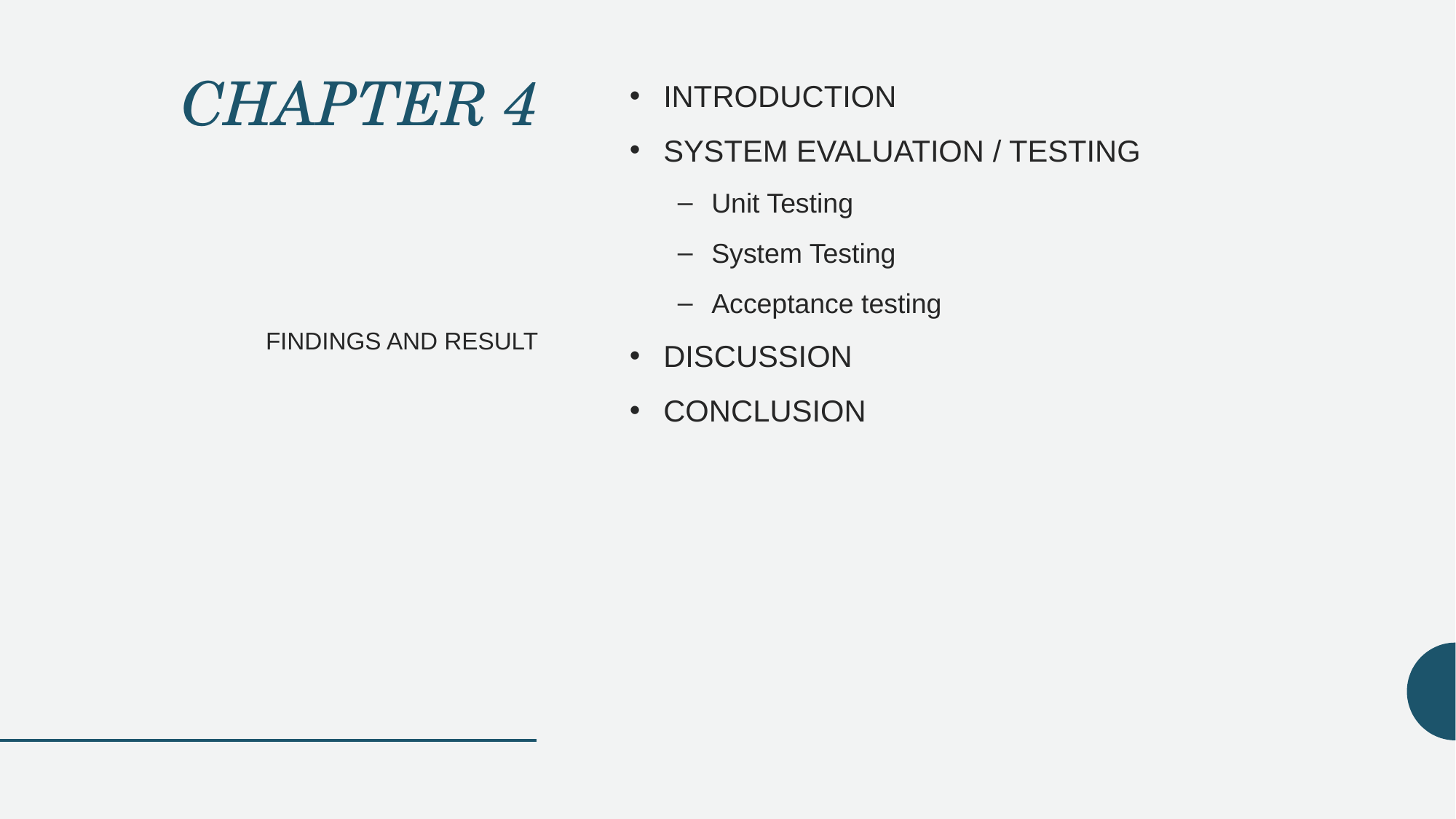

# CHAPTER 4
INTRODUCTION
SYSTEM EVALUATION / TESTING
Unit Testing
System Testing
Acceptance testing
DISCUSSION
CONCLUSION

FINDINGS AND RESULT